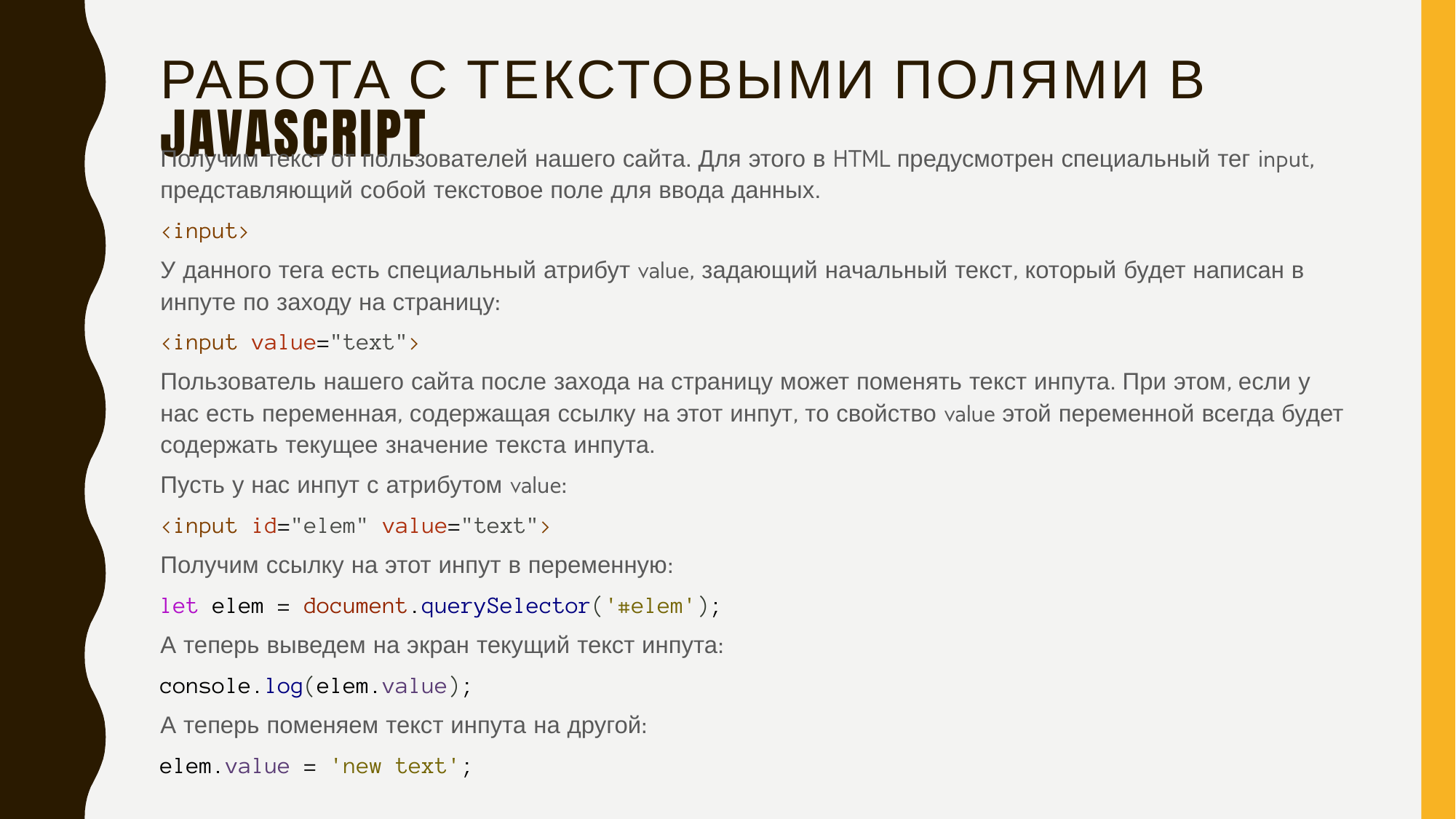

# Работа с текстовыми полями в JavaScript
Получим текст от пользователей нашего сайта. Для этого в HTML предусмотрен специальный тег input, представляющий собой текстовое поле для ввода данных.
<input>
У данного тега есть специальный атрибут value, задающий начальный текст, который будет написан в инпуте по заходу на страницу:
<input value="text">
Пользователь нашего сайта после захода на страницу может поменять текст инпута. При этом, если у нас есть переменная, содержащая ссылку на этот инпут, то свойство value этой переменной всегда будет содержать текущее значение текста инпута.
Пусть у нас инпут с атрибутом value:
<input id="elem" value="text">
Получим ссылку на этот инпут в переменную:
let elem = document.querySelector('#elem');
А теперь выведем на экран текущий текст инпута:
console.log(elem.value);
А теперь поменяем текст инпута на другой:
elem.value = 'new text';